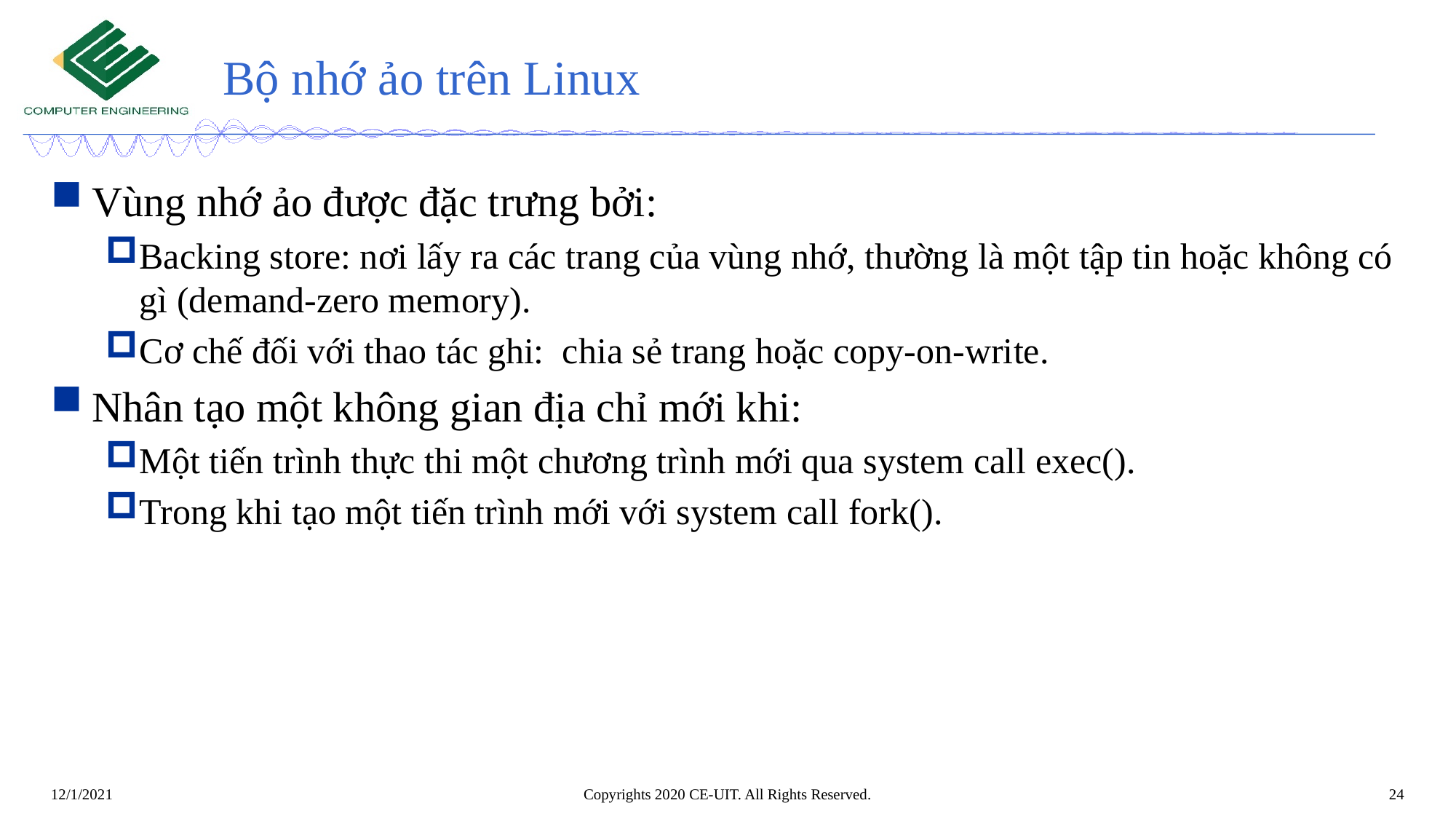

# Bộ nhớ ảo trên Linux
Vùng nhớ ảo được đặc trưng bởi:
Backing store: nơi lấy ra các trang của vùng nhớ, thường là một tập tin hoặc không có gì (demand-zero memory).
Cơ chế đối với thao tác ghi:  chia sẻ trang hoặc copy-on-write.
Nhân tạo một không gian địa chỉ mới khi:
Một tiến trình thực thi một chương trình mới qua system call exec().
Trong khi tạo một tiến trình mới với system call fork().

Copyrights 2020 CE-UIT. All Rights Reserved.
24
12/1/2021